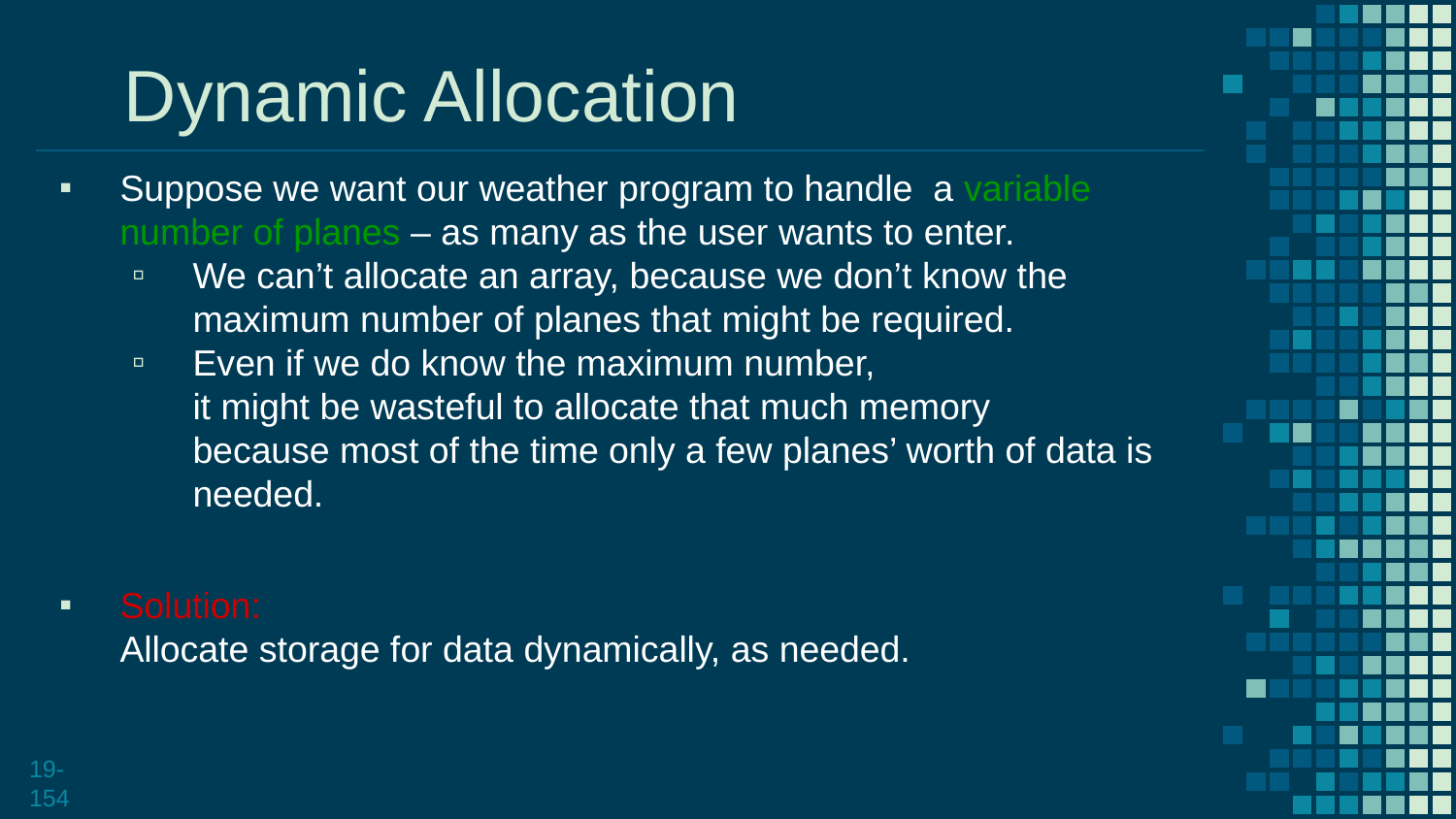

# Dynamic Allocation
Suppose we want our weather program to handle  a variable number of planes – as many as the user wants to enter.
We can’t allocate an array, because we don’t know the
maximum number of planes that might be required.
Even if we do know the maximum number,
it might be wasteful to allocate that much memory
because most of the time only a few planes’ worth of data is needed.

Solution:
Allocate storage for data dynamically, as needed.
19-154